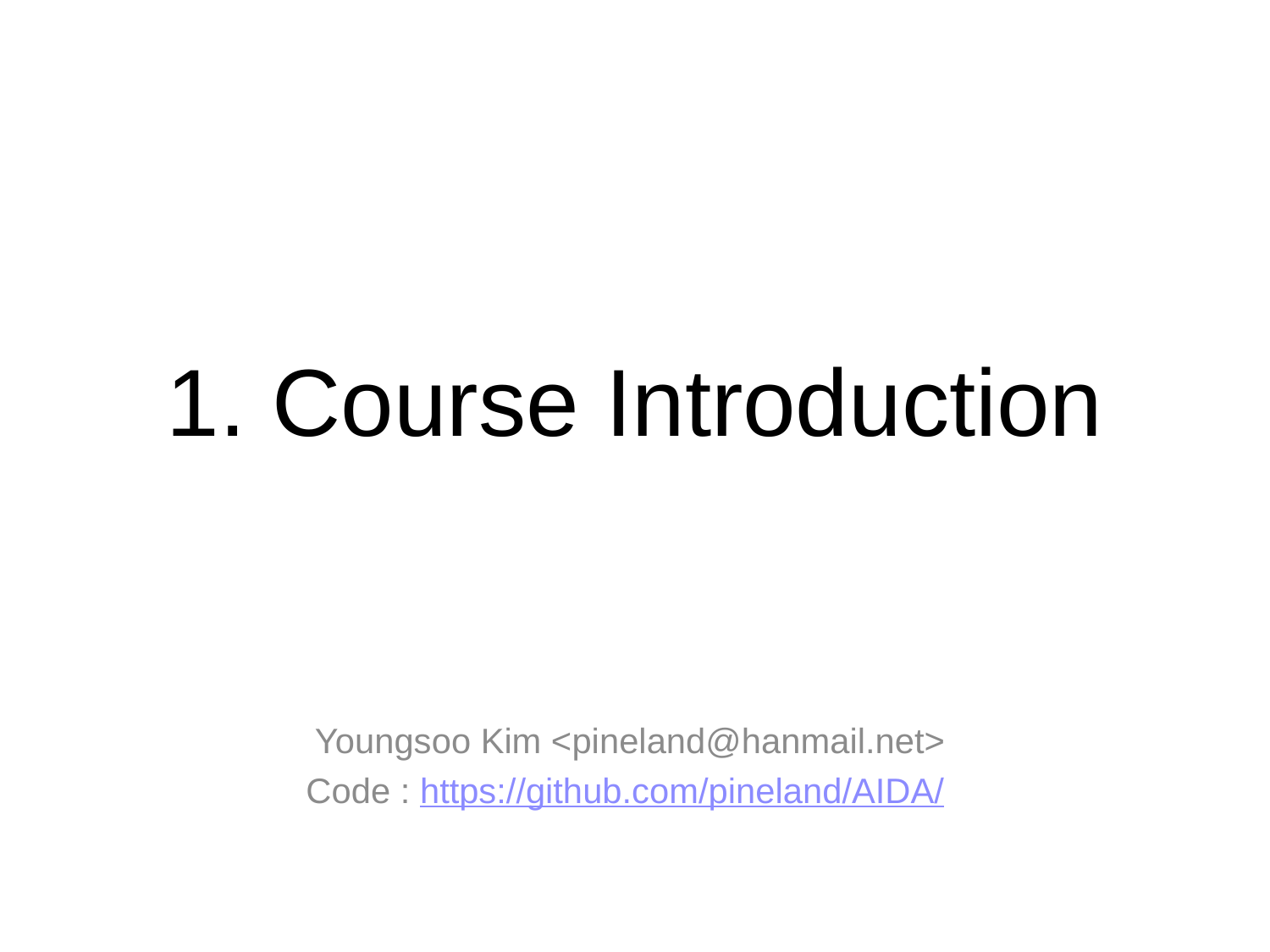

# 1. Course Introduction

Youngsoo Kim <pineland@hanmail.net>
Code : https://github.com/pineland/AIDA/